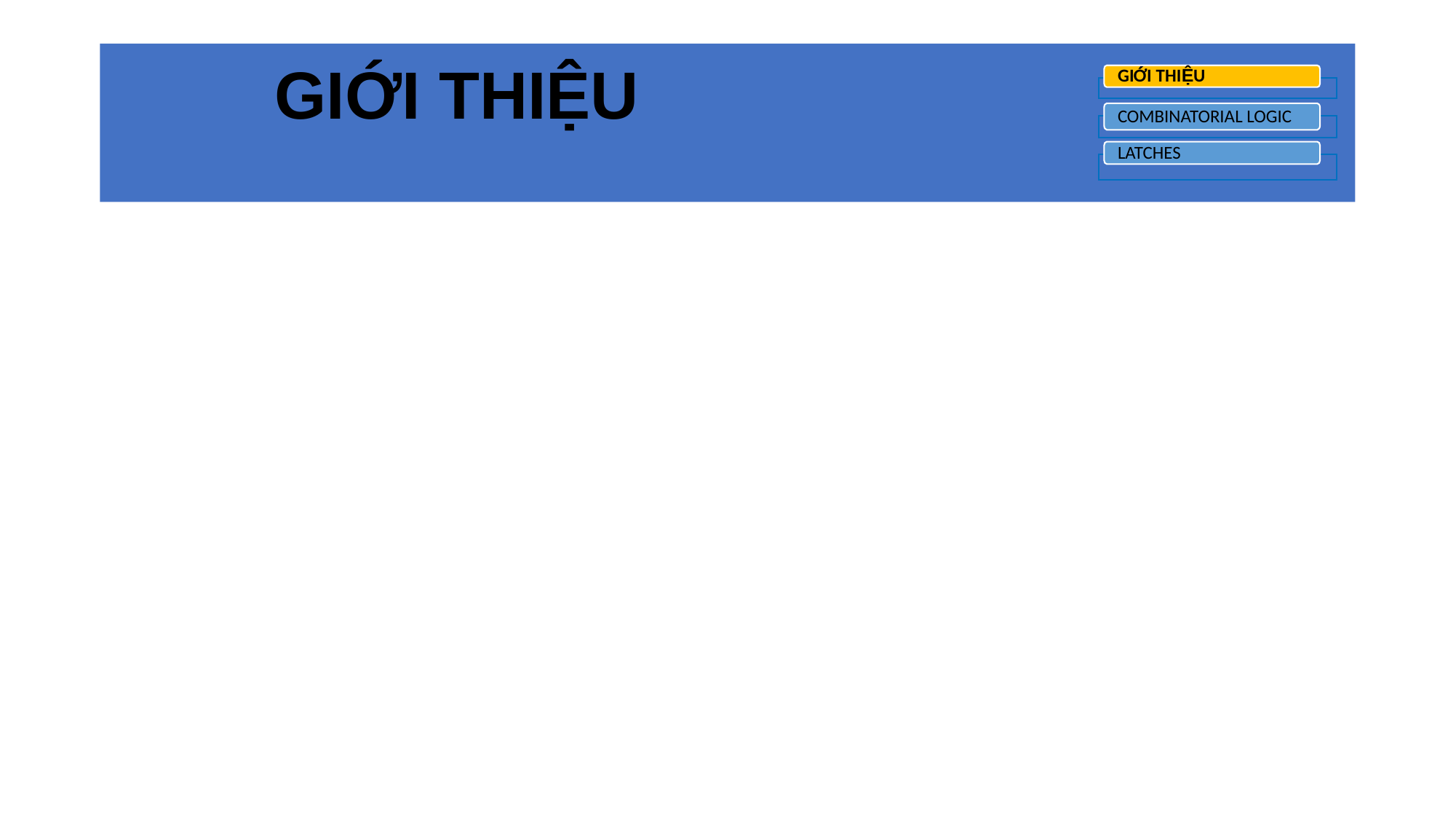

# GIỚI THIỆU
GIỚI THIỆU

COMBINATORIAL LOGIC

LATCHES